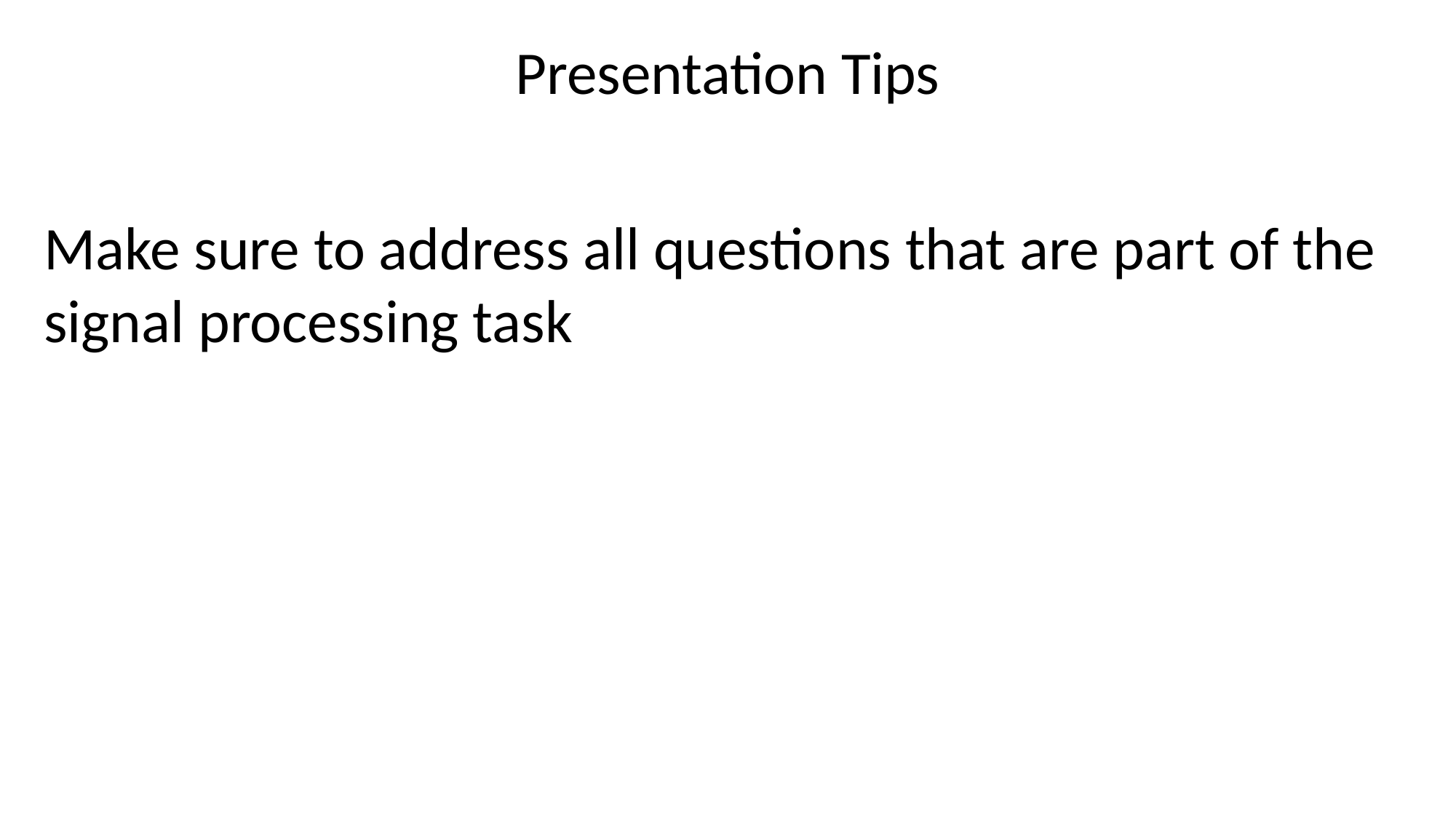

Presentation Tips
Make sure to address all questions that are part of the signal processing task